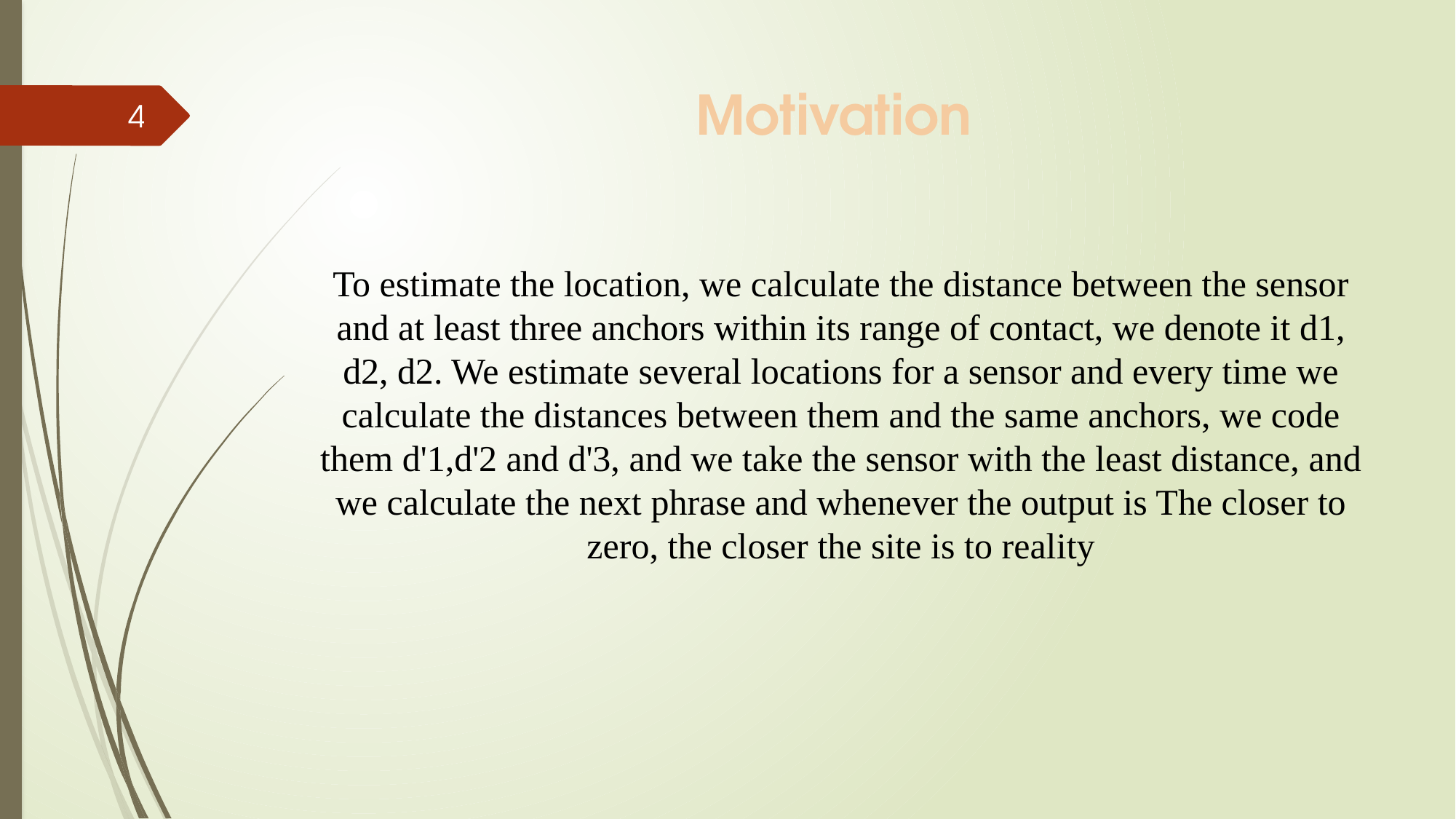

# Motivation
4
To estimate the location, we calculate the distance between the sensor and at least three anchors within its range of contact, we denote it d1, d2, d2. We estimate several locations for a sensor and every time we calculate the distances between them and the same anchors, we code them d'1,d'2 and d'3, and we take the sensor with the least distance, and we calculate the next phrase and whenever the output is The closer to zero, the closer the site is to reality